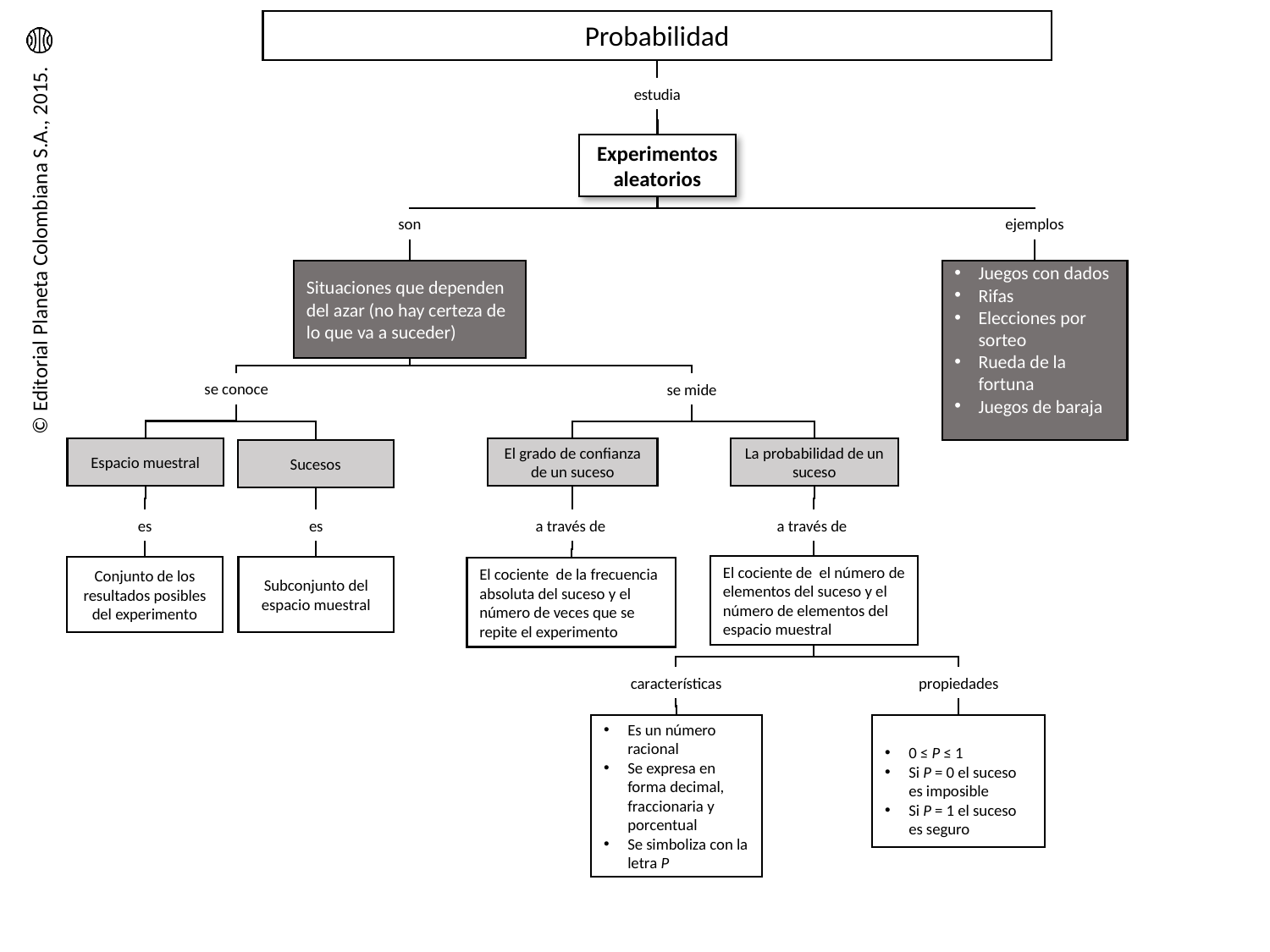

Probabilidad
estudia
Experimentos aleatorios
son
ejemplos
Situaciones que dependen del azar (no hay certeza de lo que va a suceder)

Juegos con dados
Rifas
Elecciones por sorteo
Rueda de la fortuna
Juegos de baraja

se conoce
se mide
El grado de confianza de un suceso
La probabilidad de un suceso
Espacio muestral
Sucesos
es
es
a través de
a través de
El cociente de  el número de elementos del suceso y el número de elementos del espacio muestral
Conjunto de los resultados posibles del experimento
Subconjunto del espacio muestral
El cociente  de la frecuencia  absoluta del suceso y el número de veces que se repite el experimento
características
propiedades

Es un número racional
Se expresa en forma decimal, fraccionaria y porcentual
Se simboliza con la letra P

0 ≤ P ≤ 1
Si P = 0 el suceso es imposible
Si P = 1 el suceso es seguro